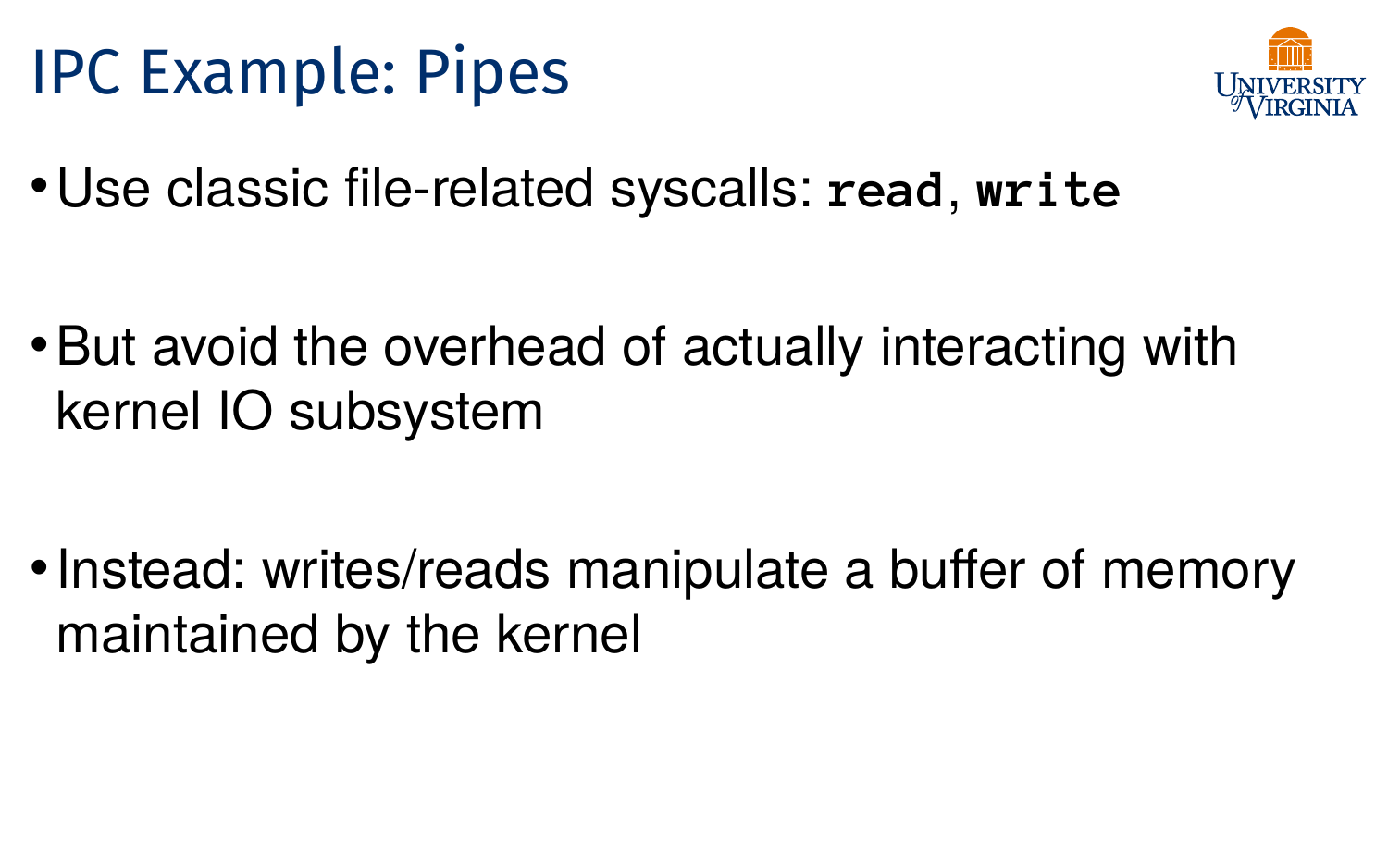

# IPC Example: Pipes
Use classic file-related syscalls: read, write

But avoid the overhead of actually interacting with kernel IO subsystem

Instead: writes/reads manipulate a buffer of memory maintained by the kernel